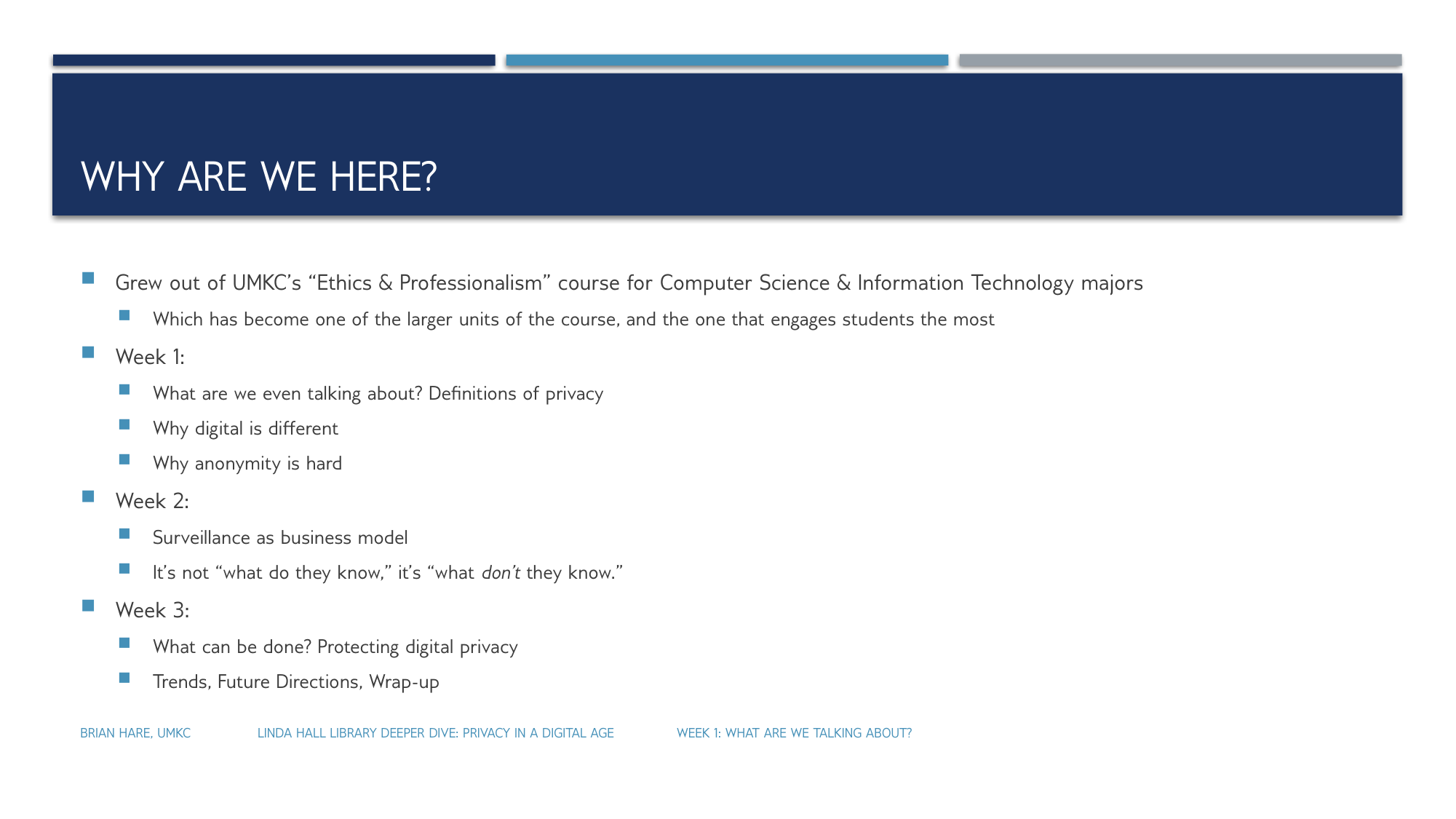

# Why Are We Here?
Grew out of UMKC’s “Ethics & Professionalism” course for Computer Science & Information Technology majors
Which has become one of the larger units of the course, and the one that engages students the most
Week 1:
What are we even talking about? Definitions of privacy
Why digital is different
Why anonymity is hard
Week 2:
Surveillance as business model
It’s not “what do they know,” it’s “what don’t they know.”
Week 3:
What can be done? Protecting digital privacy
Trends, Future Directions, Wrap-up
Brian Hare, UMKC                Linda Hall Library Deeper Dive: Privacy in a Digital Age               Week 1: What are we talking about?